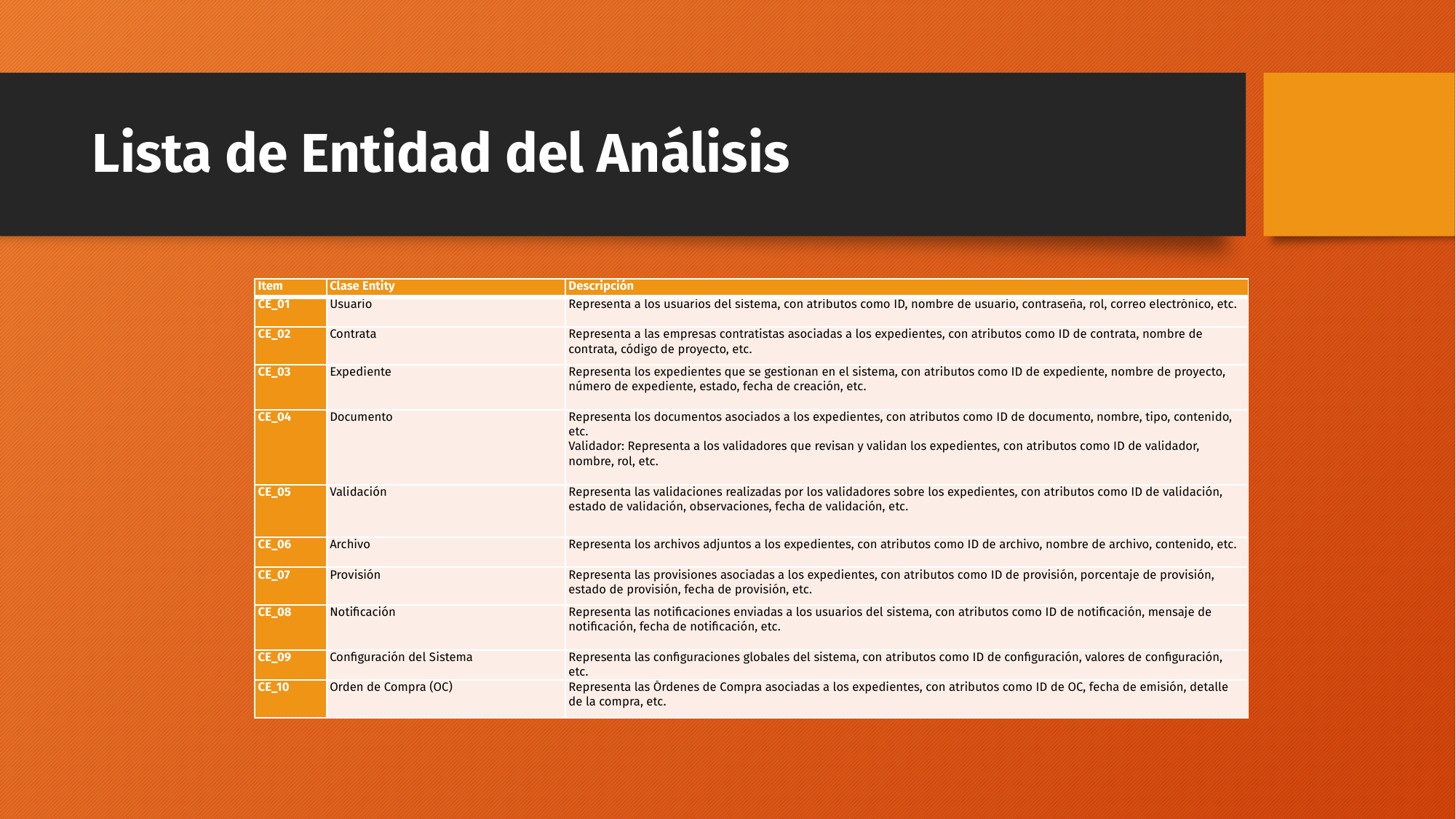

# Lista de Entidad del Análisis
| Item | Clase Entity | Descripción |
| --- | --- | --- |
| CE\_01 | Usuario | Representa a los usuarios del sistema, con atributos como ID, nombre de usuario, contraseña, rol, correo electrónico, etc. |
| CE\_02 | Contrata | Representa a las empresas contratistas asociadas a los expedientes, con atributos como ID de contrata, nombre de contrata, código de proyecto, etc. |
| CE\_03 | Expediente | Representa los expedientes que se gestionan en el sistema, con atributos como ID de expediente, nombre de proyecto, número de expediente, estado, fecha de creación, etc. |
| CE\_04 | Documento | Representa los documentos asociados a los expedientes, con atributos como ID de documento, nombre, tipo, contenido, etc. Validador: Representa a los validadores que revisan y validan los expedientes, con atributos como ID de validador, nombre, rol, etc. |
| CE\_05 | Validación | Representa las validaciones realizadas por los validadores sobre los expedientes, con atributos como ID de validación, estado de validación, observaciones, fecha de validación, etc. |
| CE\_06 | Archivo | Representa los archivos adjuntos a los expedientes, con atributos como ID de archivo, nombre de archivo, contenido, etc. |
| CE\_07 | Provisión | Representa las provisiones asociadas a los expedientes, con atributos como ID de provisión, porcentaje de provisión, estado de provisión, fecha de provisión, etc. |
| CE\_08 | Notificación | Representa las notificaciones enviadas a los usuarios del sistema, con atributos como ID de notificación, mensaje de notificación, fecha de notificación, etc. |
| CE\_09 | Configuración del Sistema | Representa las configuraciones globales del sistema, con atributos como ID de configuración, valores de configuración, etc. |
| CE\_10 | Orden de Compra (OC) | Representa las Órdenes de Compra asociadas a los expedientes, con atributos como ID de OC, fecha de emisión, detalle de la compra, etc. |